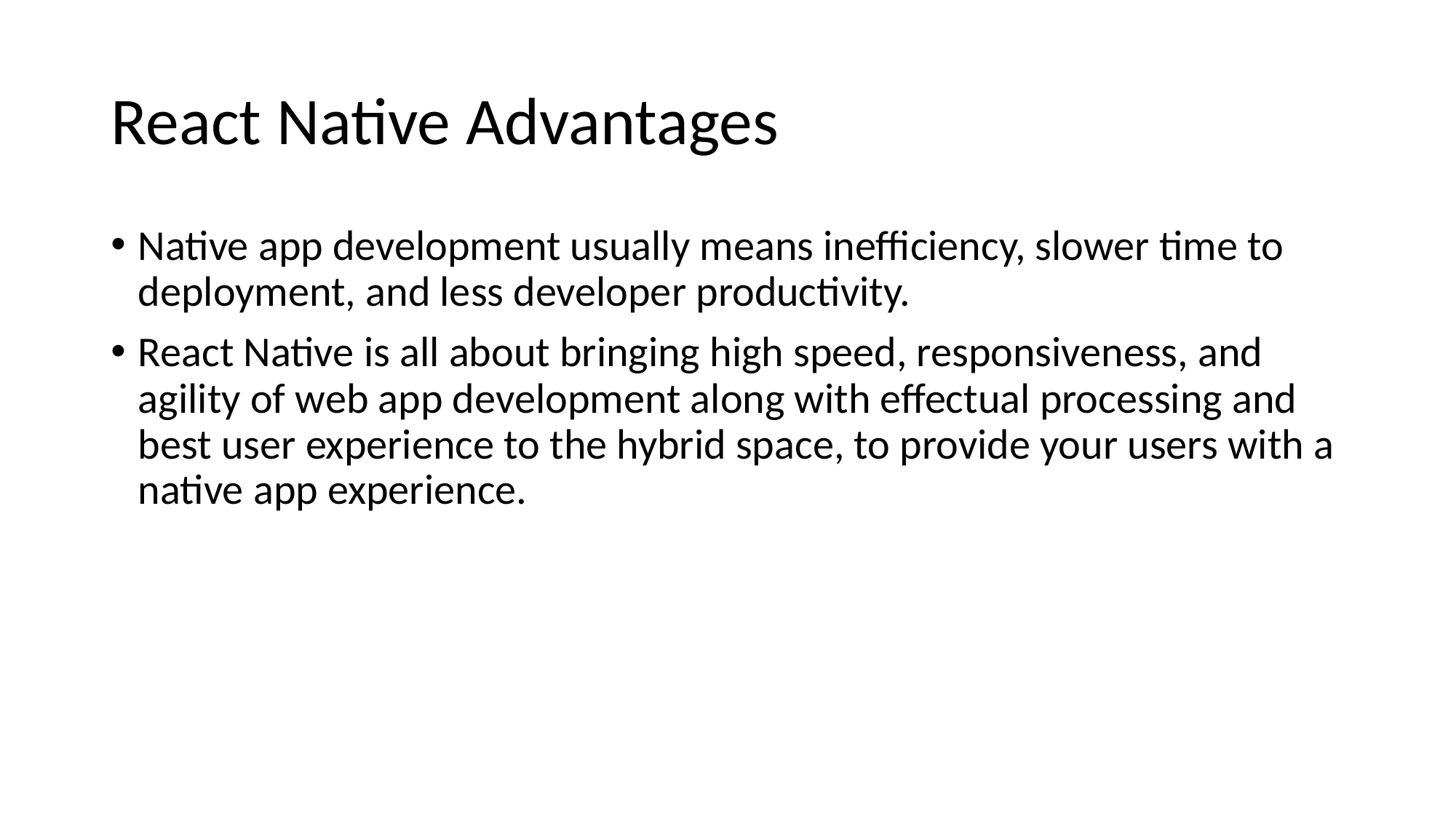

# React Native Advantages
Native app development usually means inefficiency, slower time to deployment, and less developer productivity.
React Native is all about bringing high speed, responsiveness, and agility of web app development along with effectual processing and best user experience to the hybrid space, to provide your users with a native app experience.